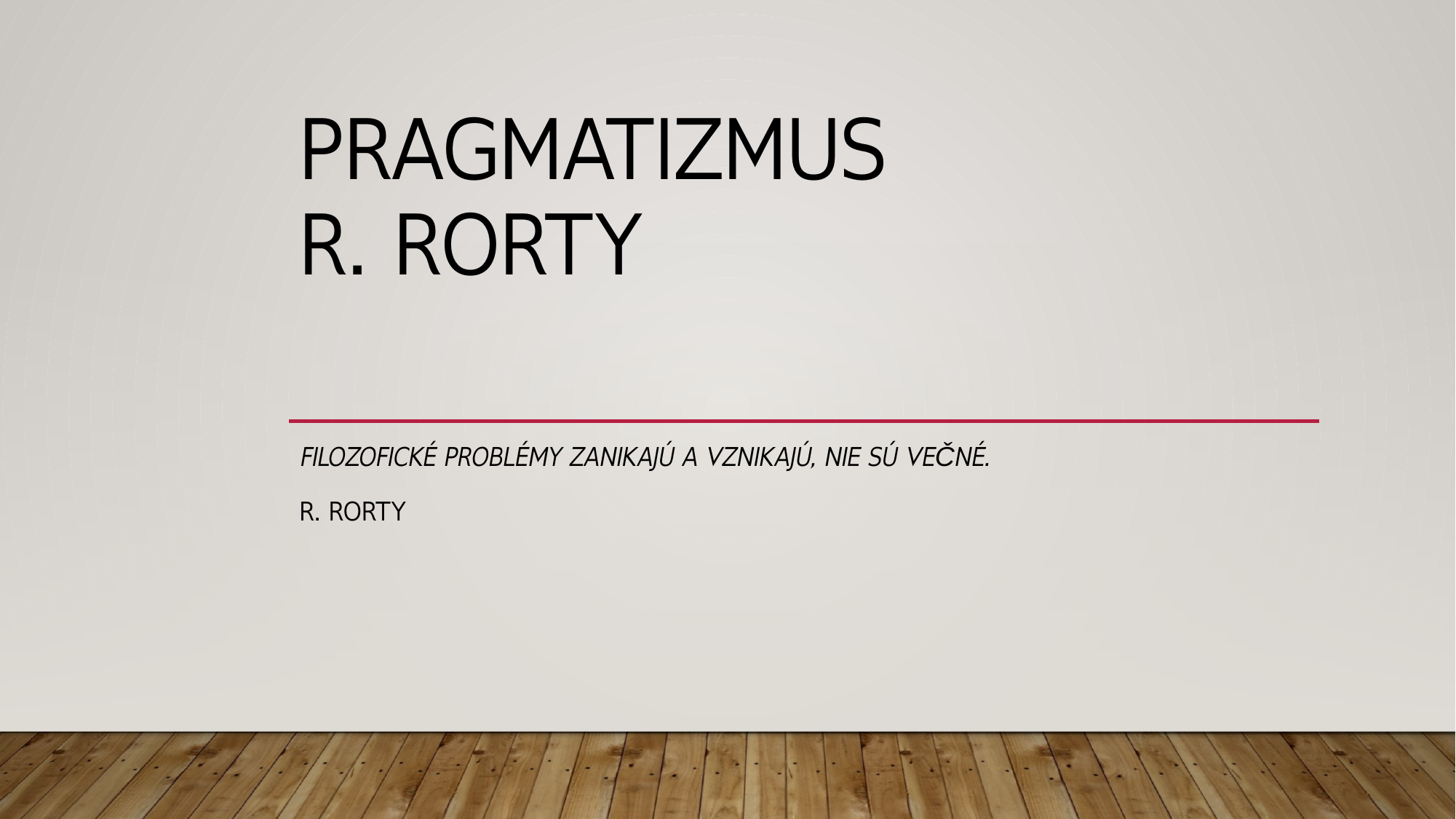

# Pragmatizmus R. Rorty
Filozofické problémy zanikajú a vznikajú, nie sú večné.
R. Rorty